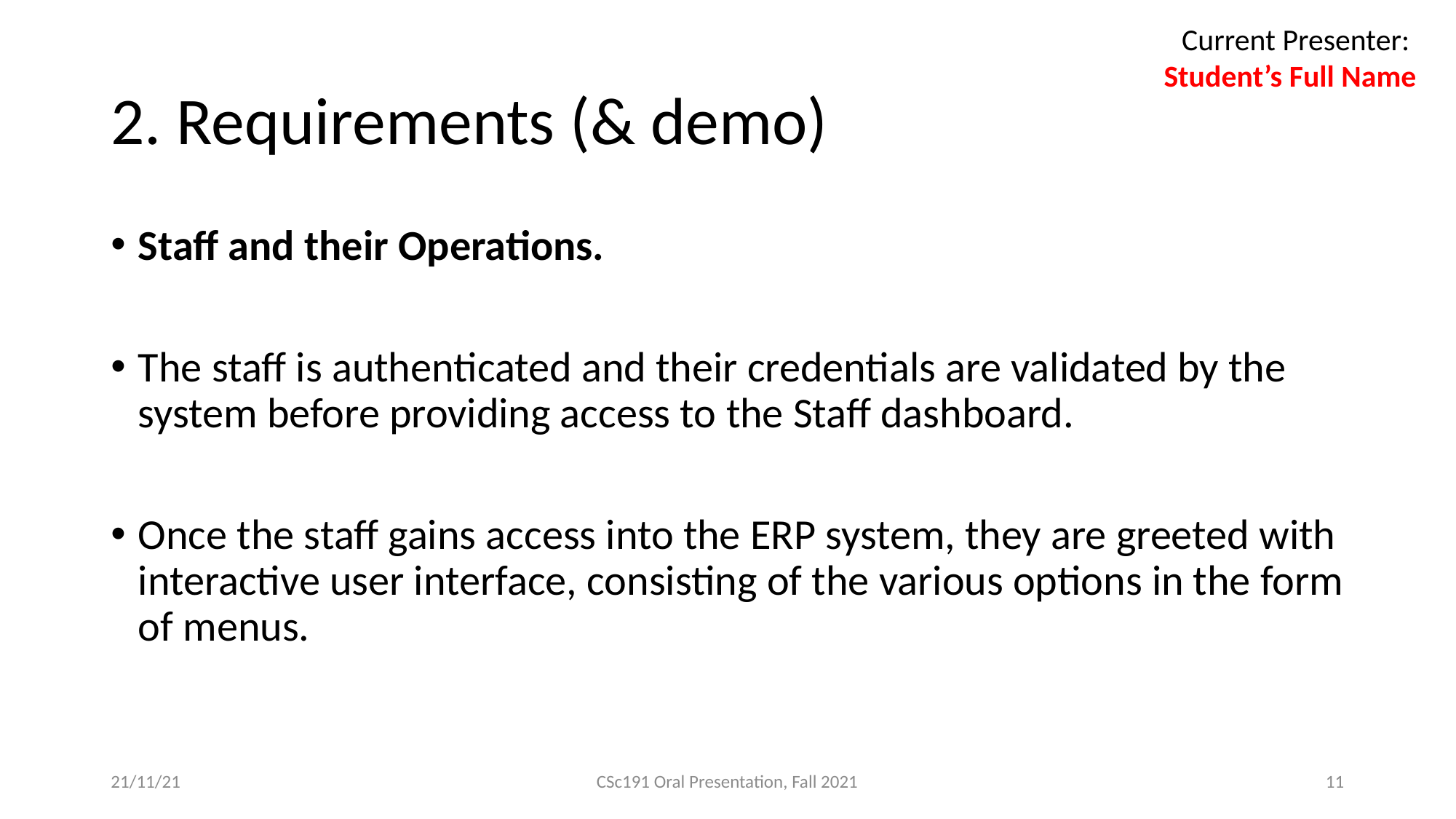

Current Presenter:
Student’s Full Name
# 2. Requirements (& demo)
Staff and their Operations.

The staff is authenticated and their credentials are validated by the system before providing access to the Staff dashboard.

Once the staff gains access into the ERP system, they are greeted with interactive user interface, consisting of the various options in the form of menus.
21/11/21
CSc191 Oral Presentation, Fall 2021
11